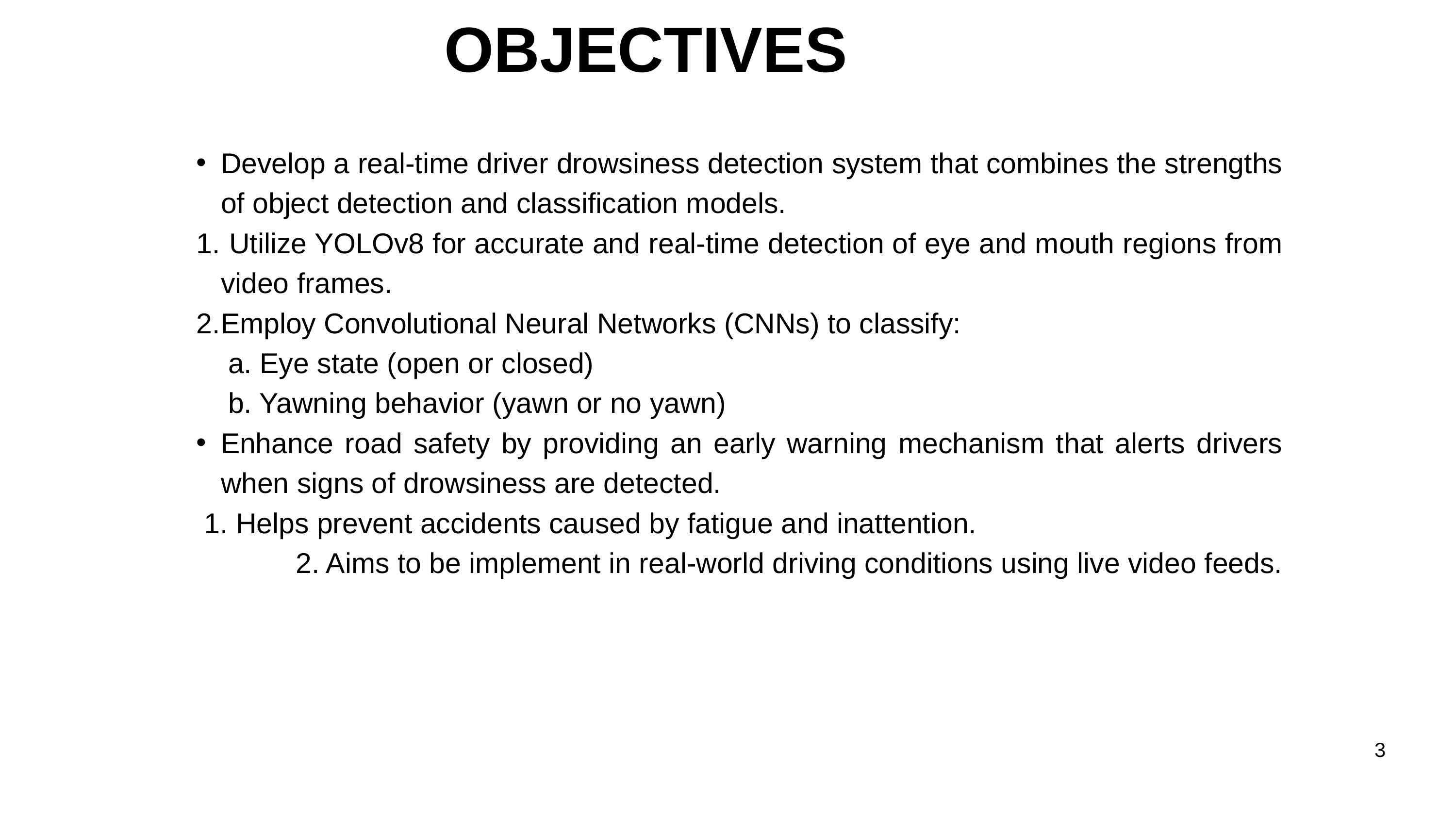

OBJECTIVES
Develop a real-time driver drowsiness detection system that combines the strengths of object detection and classification models.
 Utilize YOLOv8 for accurate and real-time detection of eye and mouth regions from video frames.
Employ Convolutional Neural Networks (CNNs) to classify:
       a. Eye state (open or closed)
       b. Yawning behavior (yawn or no yawn)
Enhance road safety by providing an early warning mechanism that alerts drivers when signs of drowsiness are detected.
    1. Helps prevent accidents caused by fatigue and inattention.
   2. Aims to be implement in real-world driving conditions using live video feeds.

3